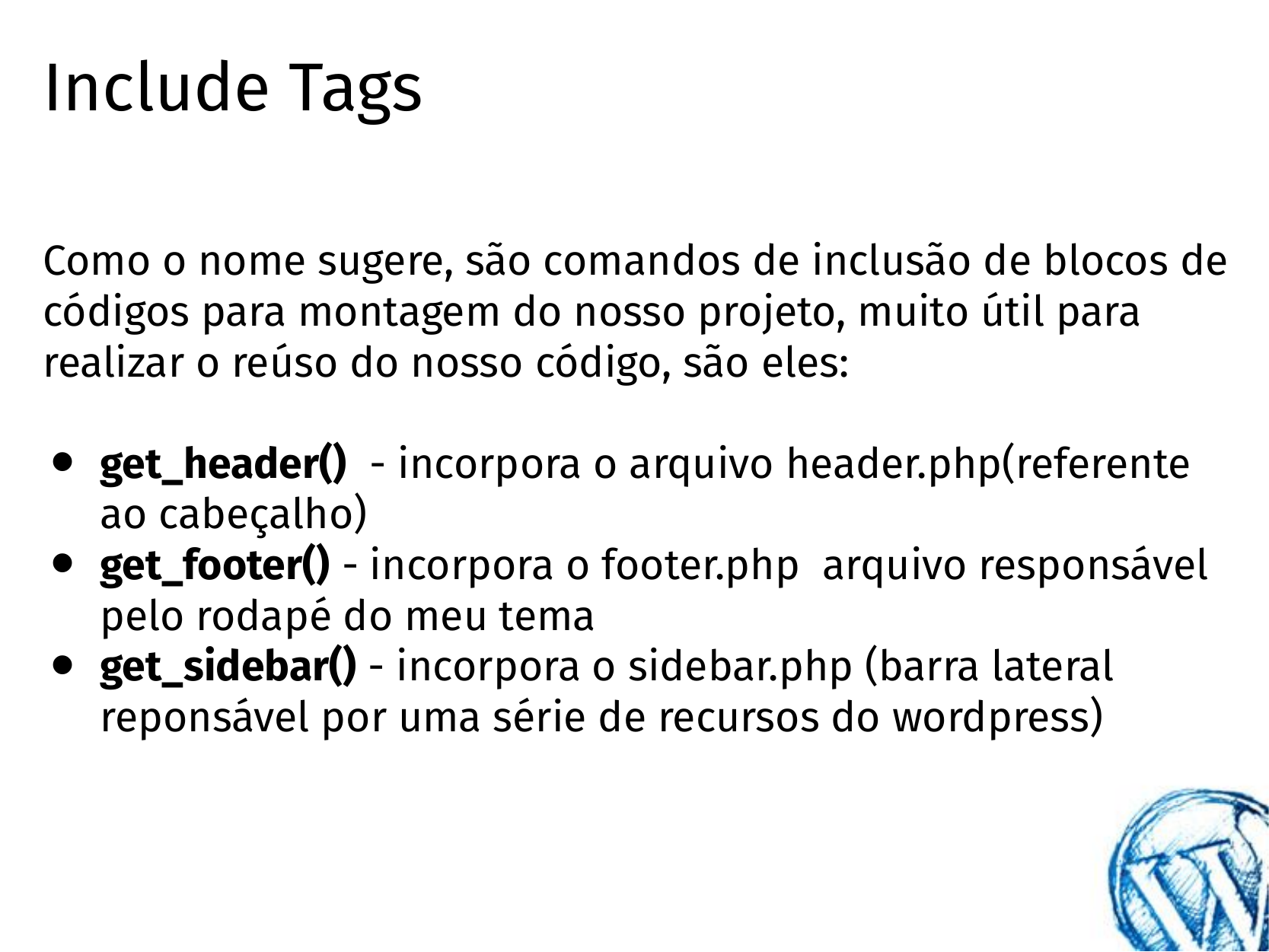

# Include Tags
Como o nome sugere, são comandos de inclusão de blocos de códigos para montagem do nosso projeto, muito útil para realizar o reúso do nosso código, são eles:

get_header()  - incorpora o arquivo header.php(referente ao cabeçalho)
get_footer() - incorpora o footer.php  arquivo responsável pelo rodapé do meu tema
get_sidebar() - incorpora o sidebar.php (barra lateral reponsável por uma série de recursos do wordpress)